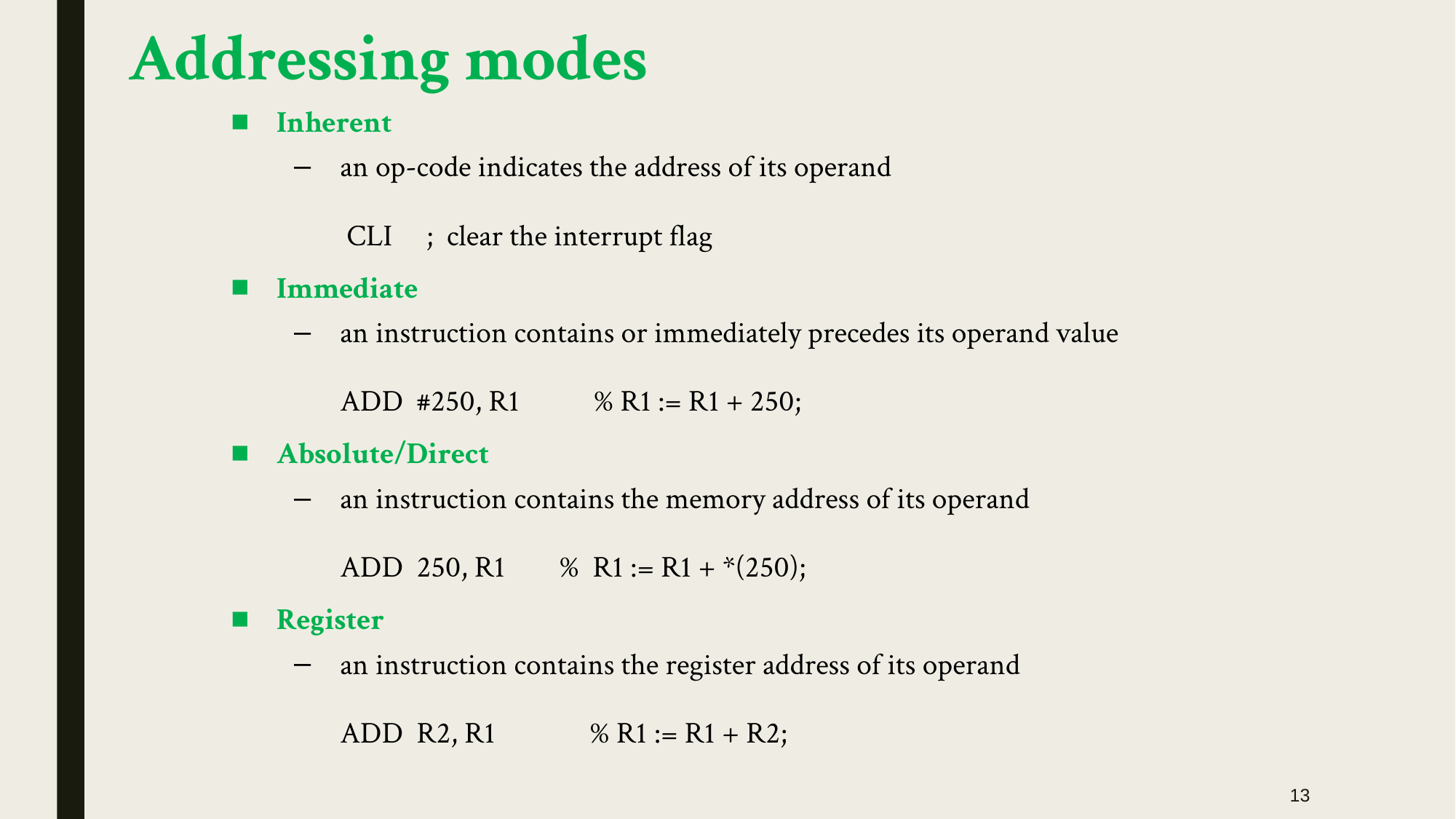

# Addressing modes
Inherent
an op-code indicates the address of its operand
 CLI     ;  clear the interrupt flag
Immediate
an instruction contains or immediately precedes its operand value
ADD  #250, R1           % R1 := R1 + 250;
Absolute/Direct
an instruction contains the memory address of its operand
ADD  250, R1        %  R1 := R1 + *(250);
Register
an instruction contains the register address of its operand
ADD  R2, R1              % R1 := R1 + R2;

13